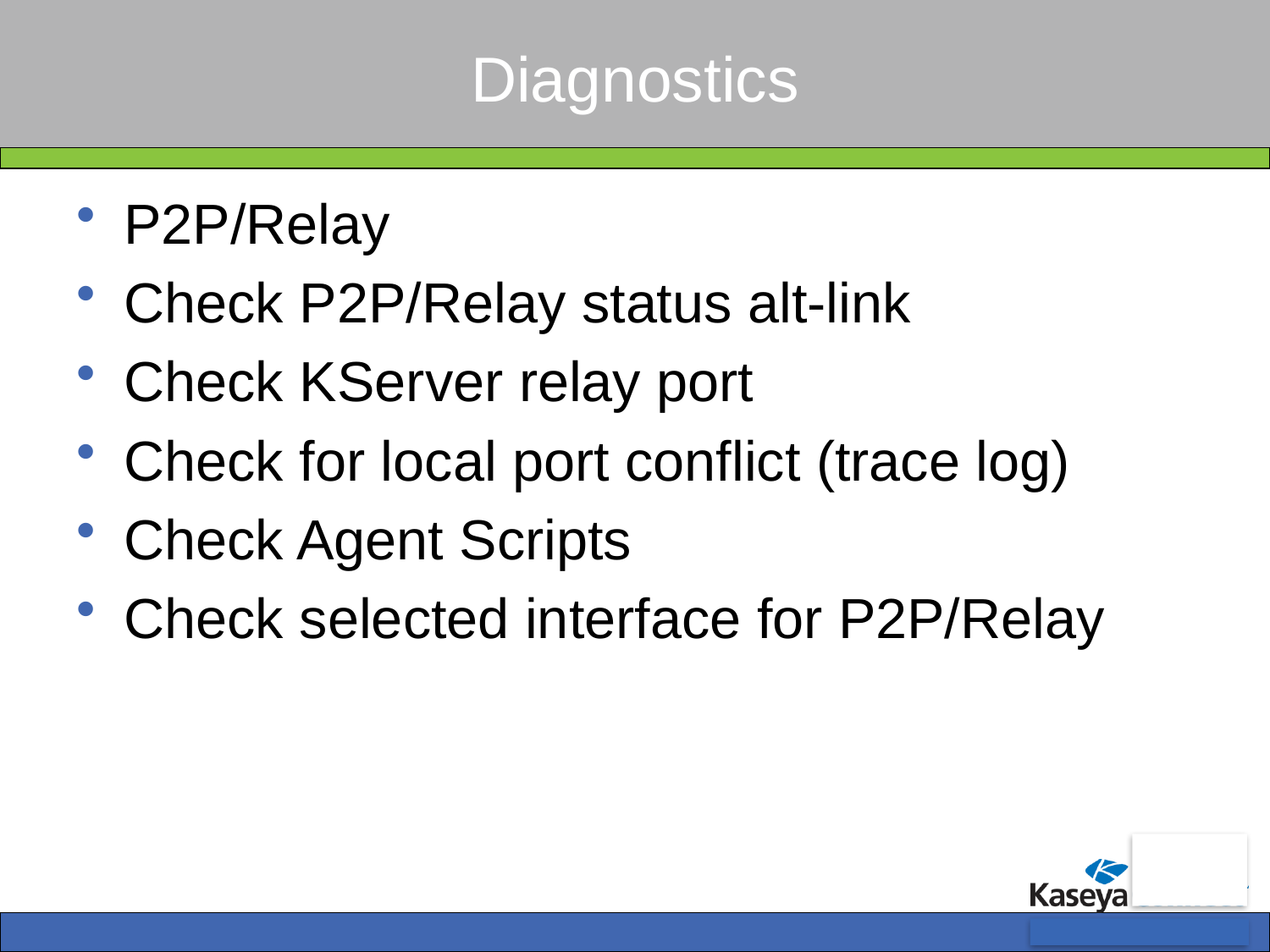

# Diagnostics
P2P/Relay
Check P2P/Relay status alt-link
Check KServer relay port
Check for local port conflict (trace log)
Check Agent Scripts
Check selected interface for P2P/Relay